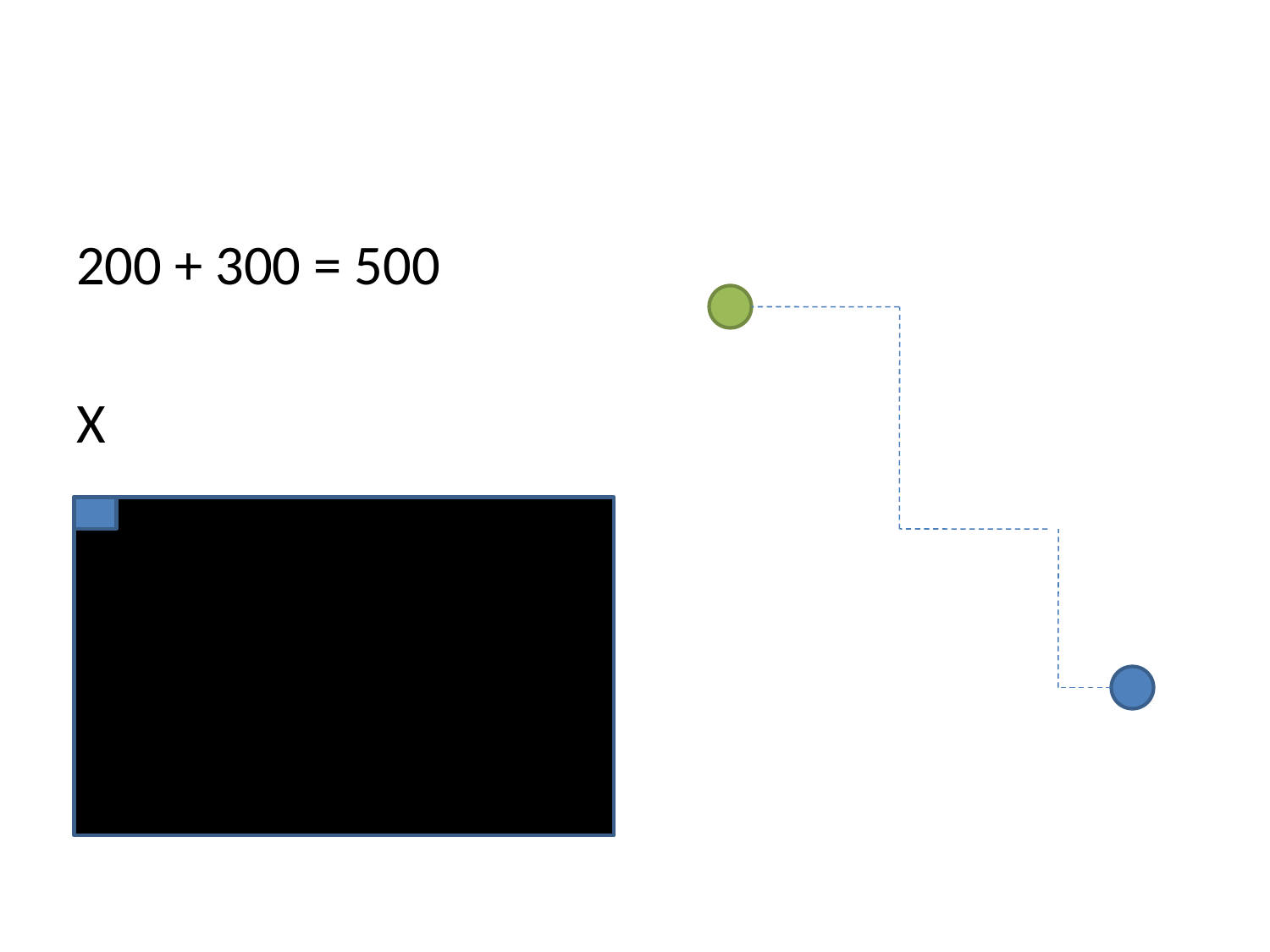

#
200 + 300 = 500

X